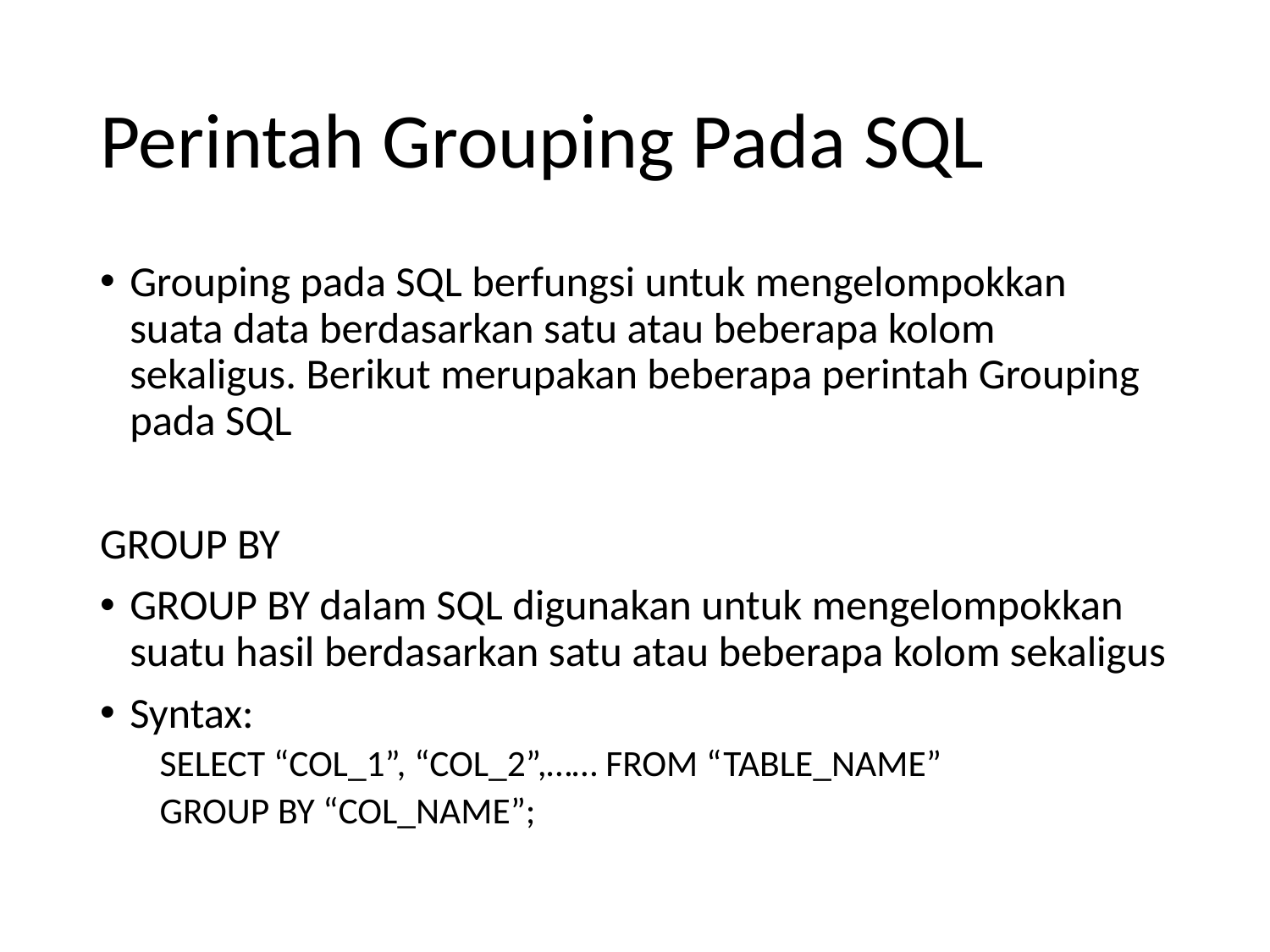

# Perintah Grouping Pada SQL
Grouping pada SQL berfungsi untuk mengelompokkan suata data berdasarkan satu atau beberapa kolom sekaligus. Berikut merupakan beberapa perintah Grouping pada SQL

GROUP BY
GROUP BY dalam SQL digunakan untuk mengelompokkan suatu hasil berdasarkan satu atau beberapa kolom sekaligus
Syntax:
SELECT “COL_1”, “COL_2”,…… FROM “TABLE_NAME”
GROUP BY “COL_NAME”;